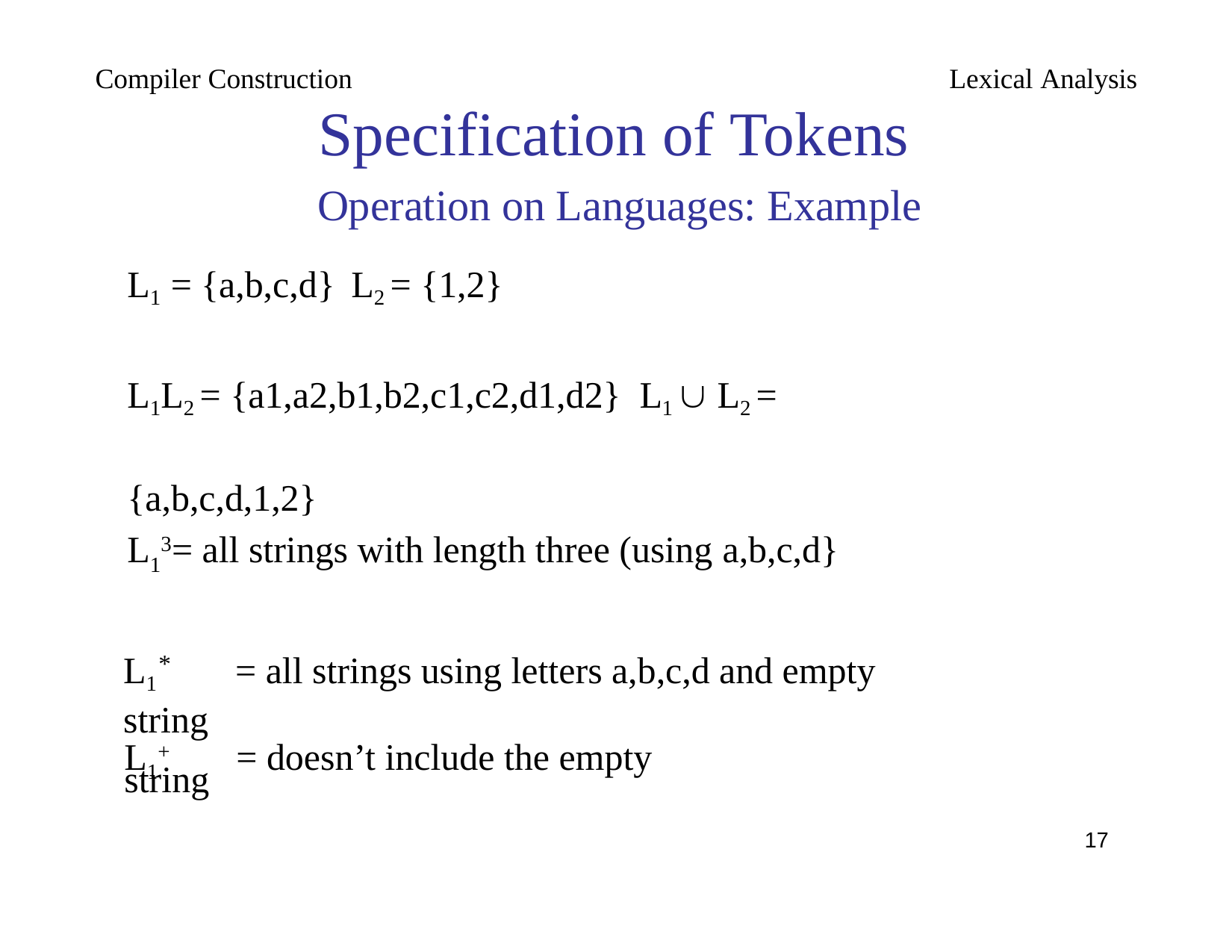

Compiler Construction
Lexical Analysis
Specification of Tokens
Operation on Languages: Example
L1 = {a,b,c,d}	L2 = {1,2}
L1L2 = {a1,a2,b1,b2,c1,c2,d1,d2}  L1 ∪ L2 = {a,b,c,d,1,2}
L13= all strings with length three (using a,b,c,d}

L1	= all strings using letters a,b,c,d and empty string
*
L1+	= doesn’t include the empty string
17